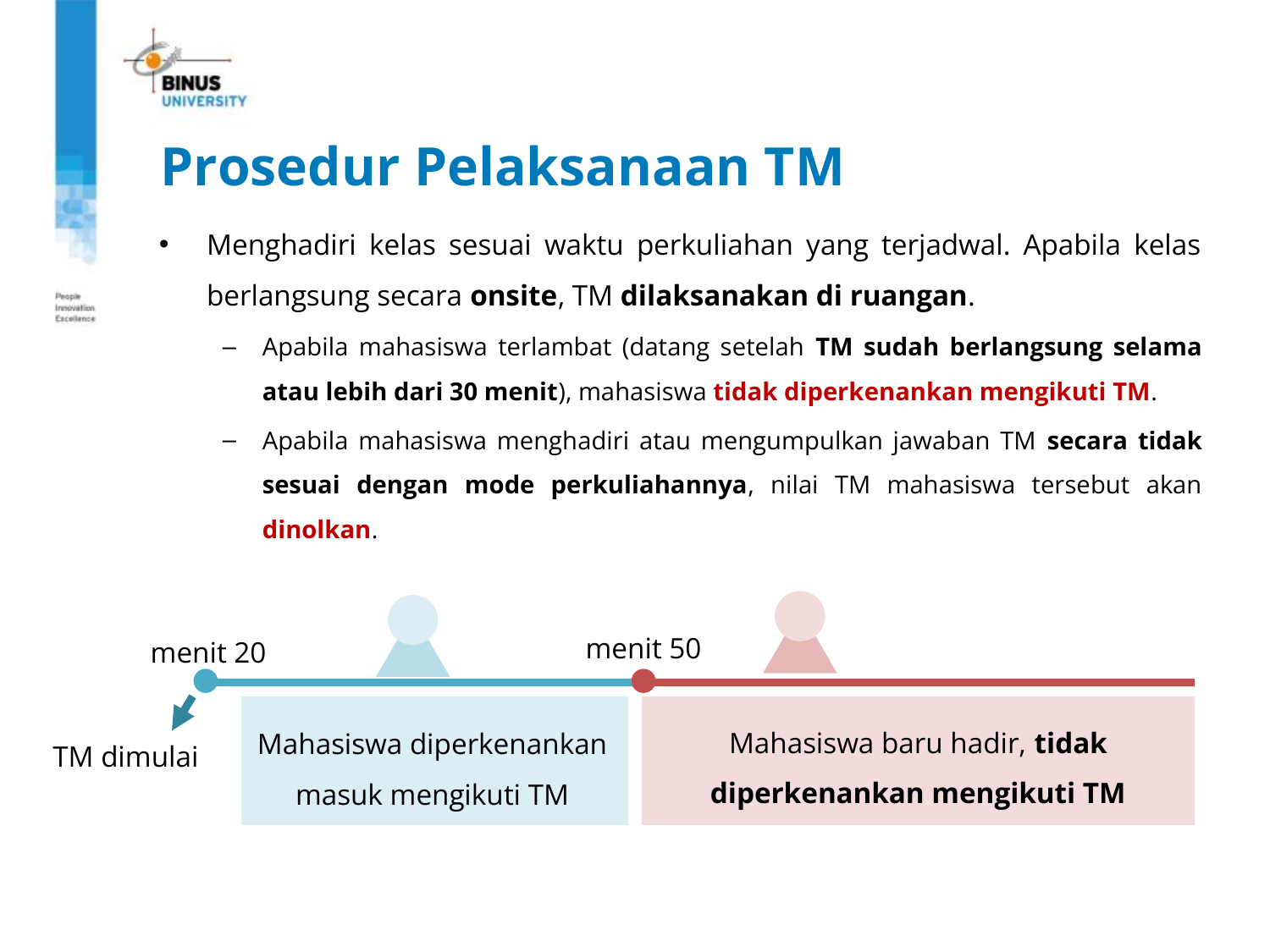

Prosedur Pelaksanaan TM
Menghadiri kelas sesuai waktu perkuliahan yang terjadwal. Apabila kelas berlangsung secara onsite, TM dilaksanakan di ruangan.
Apabila mahasiswa terlambat (datang setelah TM sudah berlangsung selama atau lebih dari 30 menit), mahasiswa tidak diperkenankan mengikuti TM.
Apabila mahasiswa menghadiri atau mengumpulkan jawaban TM secara tidak sesuai dengan mode perkuliahannya, nilai TM mahasiswa tersebut akan dinolkan.

menit 50
menit 20

Mahasiswa baru hadir, tidak diperkenankan mengikuti TM
Mahasiswa diperkenankan masuk mengikuti TM
TM dimulai